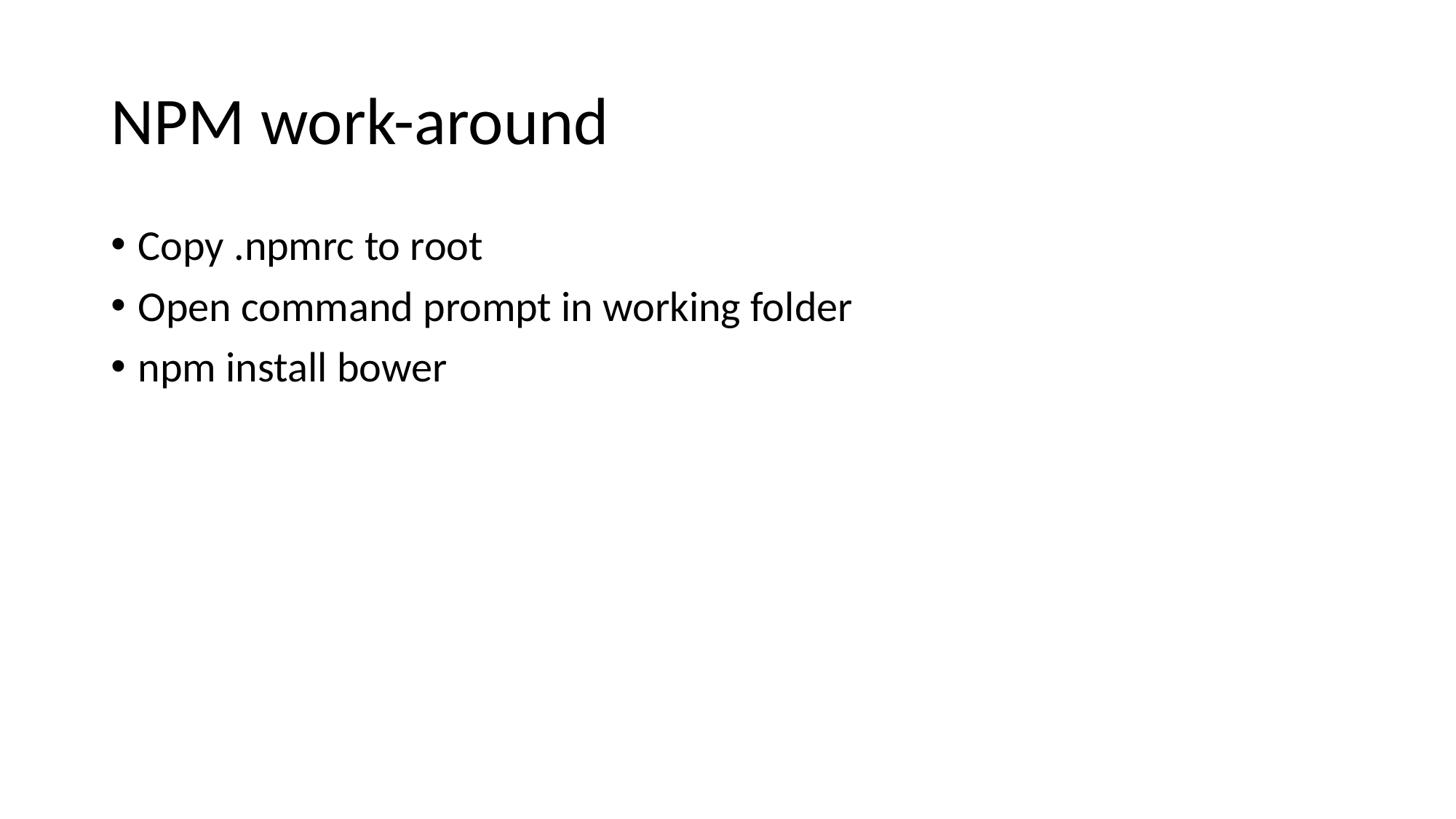

# NPM work-around
Copy .npmrc to root
Open command prompt in working folder
npm install bower